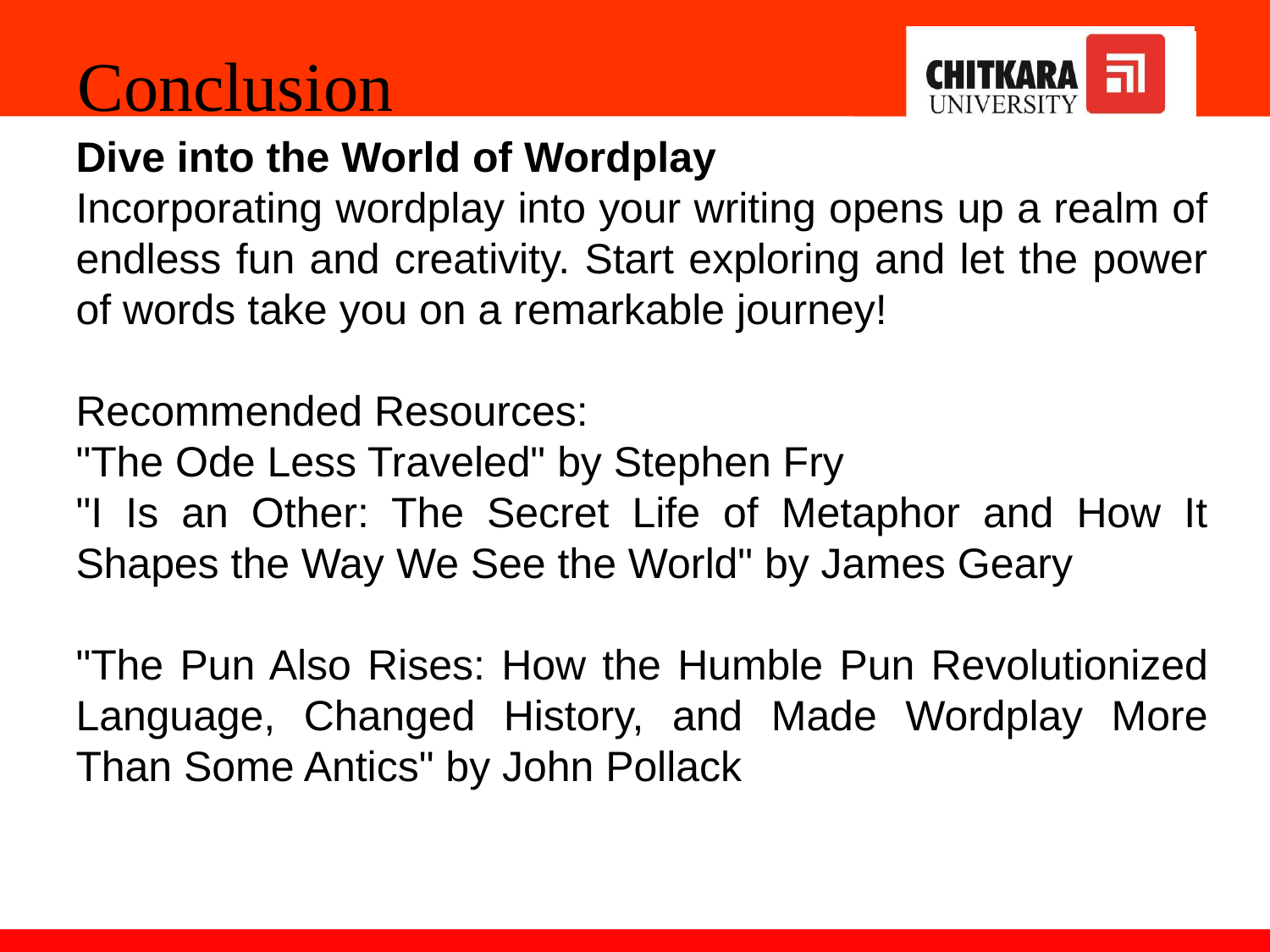

# Conclusion
Dive into the World of Wordplay
Incorporating wordplay into your writing opens up a realm of endless fun and creativity. Start exploring and let the power of words take you on a remarkable journey!

Recommended Resources:
"The Ode Less Traveled" by Stephen Fry
"I Is an Other: The Secret Life of Metaphor and How It Shapes the Way We See the World" by James Geary

"The Pun Also Rises: How the Humble Pun Revolutionized Language, Changed History, and Made Wordplay More Than Some Antics" by John Pollack